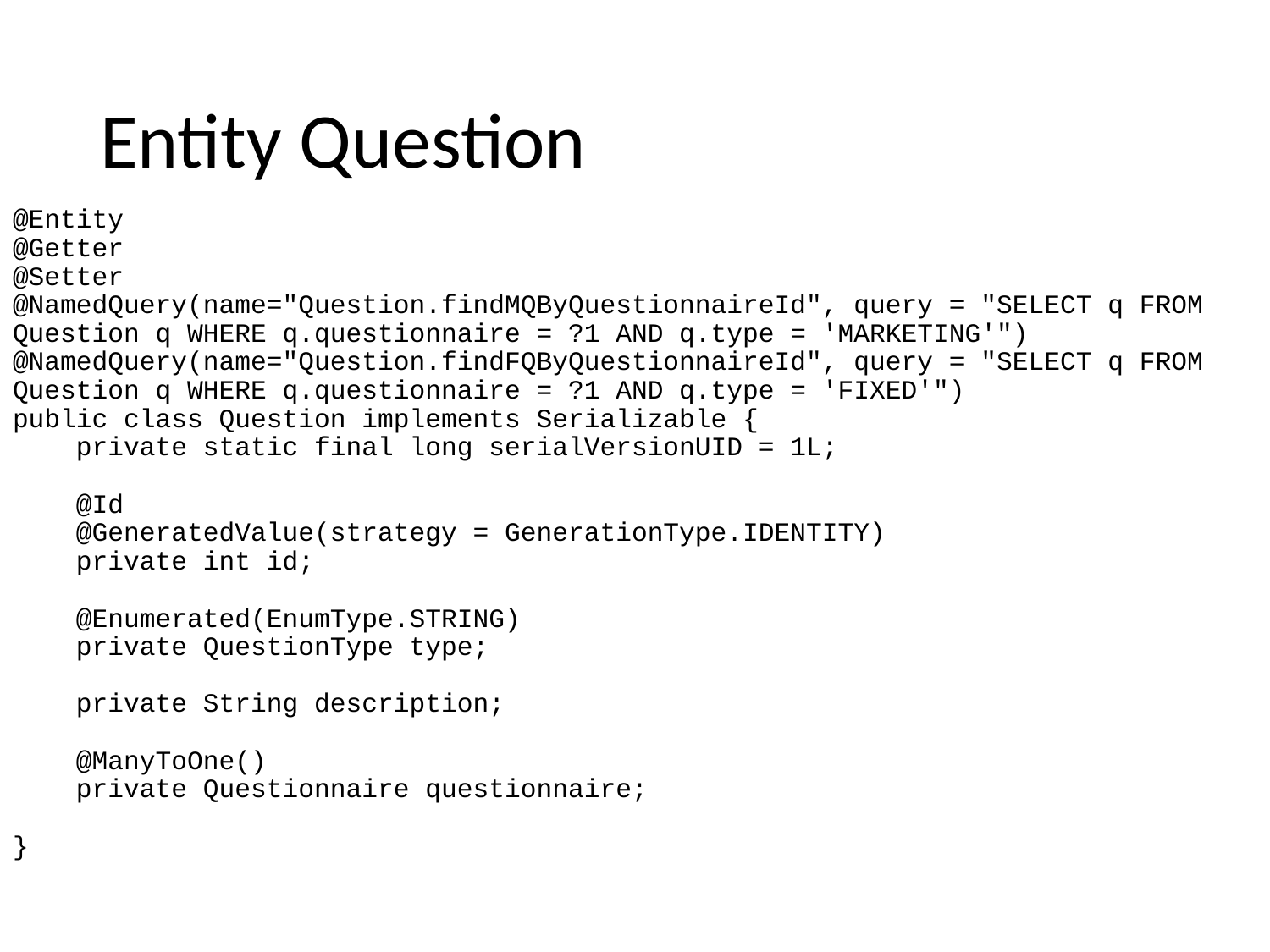

# Entity Question
@Entity
@Getter
@Setter
@NamedQuery(name="Question.findMQByQuestionnaireId", query = "SELECT q FROM Question q WHERE q.questionnaire = ?1 AND q.type = 'MARKETING'")
@NamedQuery(name="Question.findFQByQuestionnaireId", query = "SELECT q FROM Question q WHERE q.questionnaire = ?1 AND q.type = 'FIXED'")
public class Question implements Serializable {
    private static final long serialVersionUID = 1L;
    @Id
    @GeneratedValue(strategy = GenerationType.IDENTITY)
    private int id;
    @Enumerated(EnumType.STRING)
    private QuestionType type;
    private String description;
    @ManyToOne()
    private Questionnaire questionnaire;
}